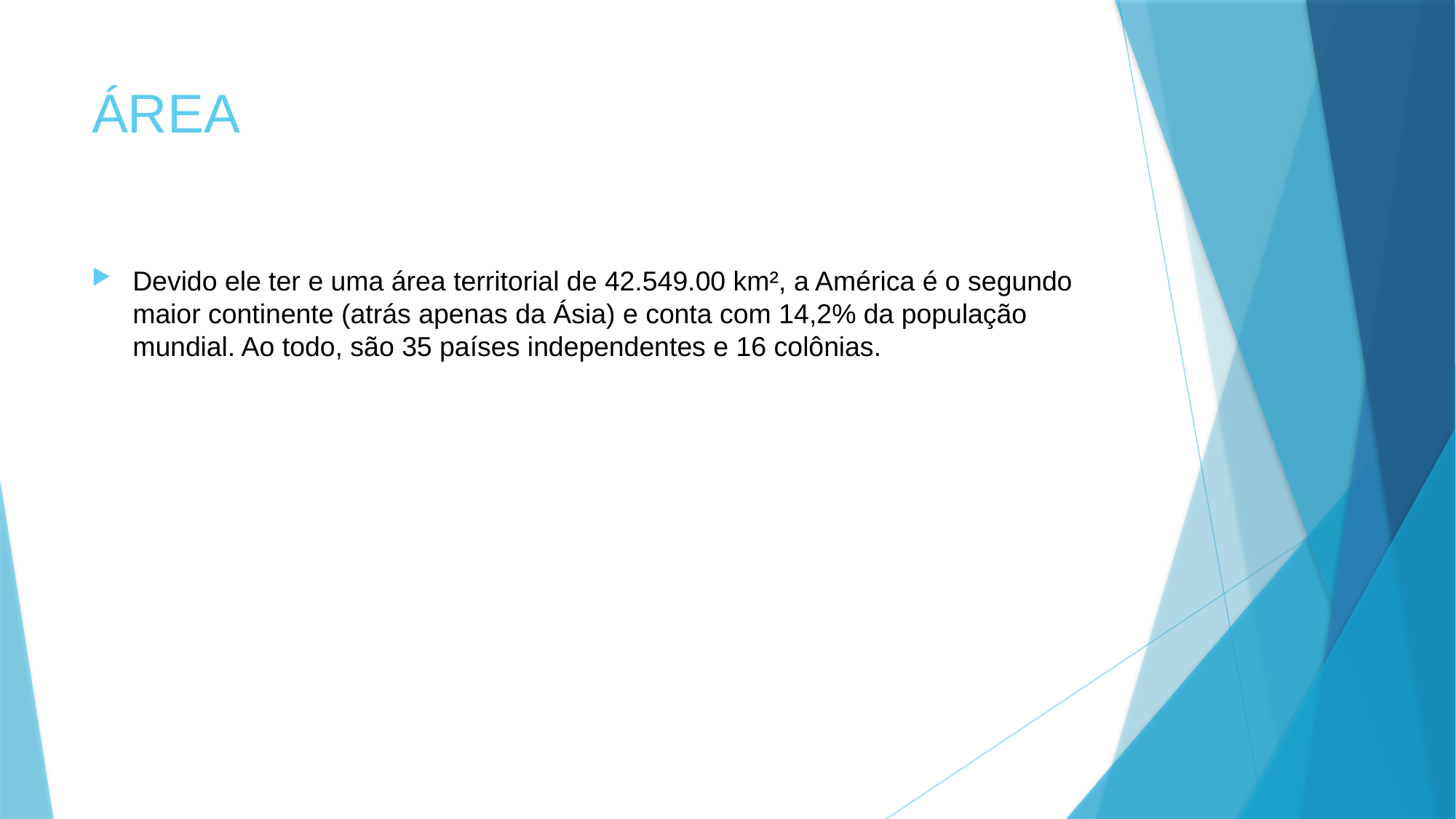

# ÁREA
Devido ele ter e uma área territorial de 42.549.00 km², a América é o segundo maior continente (atrás apenas da Ásia) e conta com 14,2% da população mundial. Ao todo, são 35 países independentes e 16 colônias.